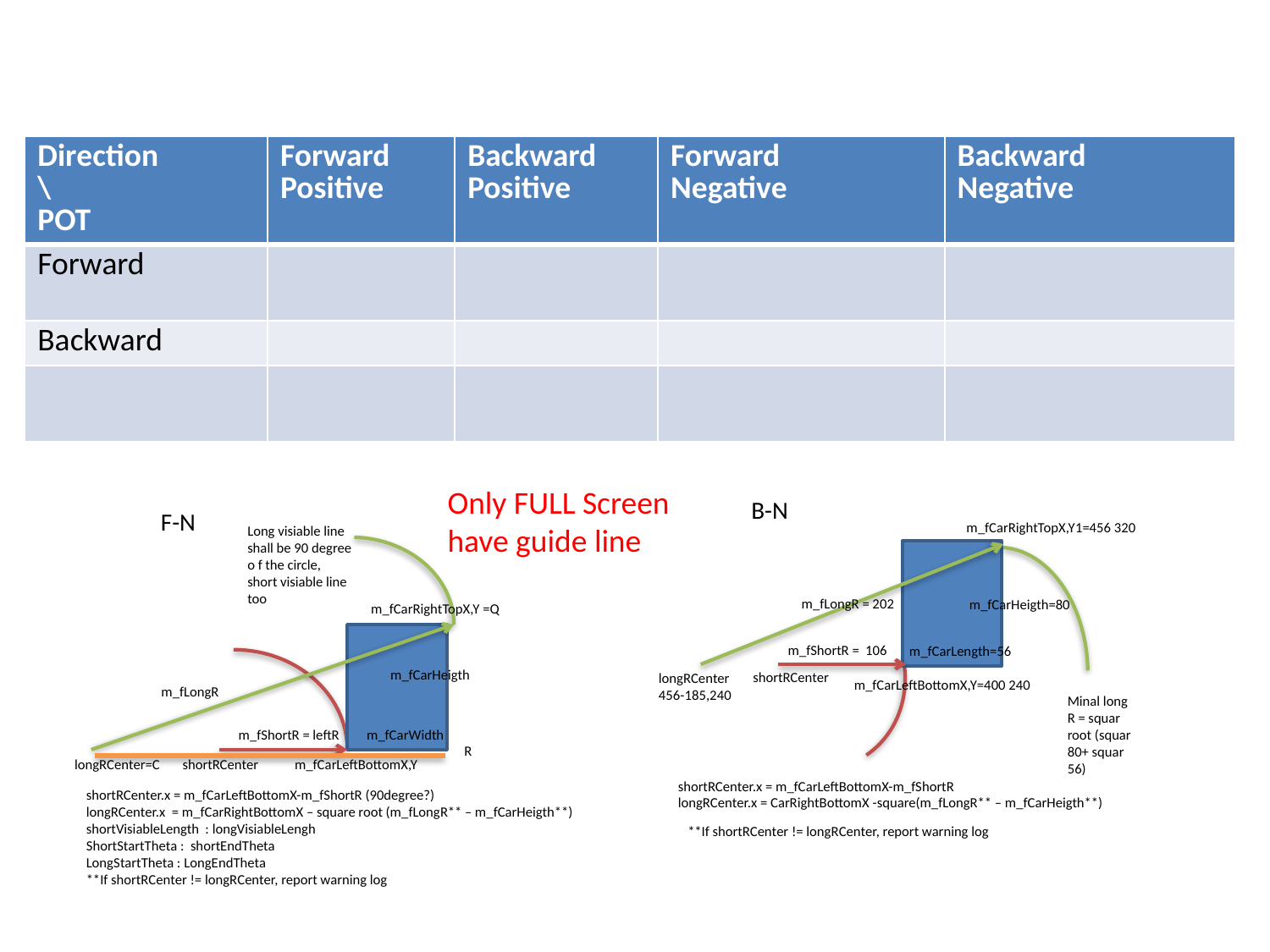

| Direction \ POT | Forward Positive | Backward Positive | Forward Negative | Backward Negative |
| --- | --- | --- | --- | --- |
| Forward |  |  |  |  |
| Backward |  |  |  |  |
|  |  |  |  |  |
Only FULL Screen have guide line
B-N

m_fCarLeftBottomX,Y=400 240

m_fCarRightTopX,Y1=456 320
m_fLongR = 202
m_fCarHeigth=80
m_fShortR =  106
m_fCarLength=56
shortRCenter
longRCenter
456-185,240
shortRCenter.x = m_fCarLeftBottomX-m_fShortR
longRCenter.x = CarRightBottomX -square(m_fLongR** – m_fCarHeigth**)
**If shortRCenter != longRCenter, report warning log
F-N

m_fCarLeftBottomX,Y

m_fCarRightTopX,Y =Q
m_fCarHeigth
m_fLongR
m_fShortR = leftR
m_fCarWidth
longRCenter=C
shortRCenter
shortRCenter.x = m_fCarLeftBottomX-m_fShortR (90degree?)
longRCenter.x  = m_fCarRightBottomX – square root (m_fLongR** – m_fCarHeigth**)
shortVisiableLength  : longVisiableLengh
ShortStartTheta :  shortEndTheta
LongStartTheta : LongEndTheta
**If shortRCenter != longRCenter, report warning log

Long visiable line shall be 90 degree o f the circle, short visiable line too
Minal long R = squar root (squar 80+ squar 56)
R